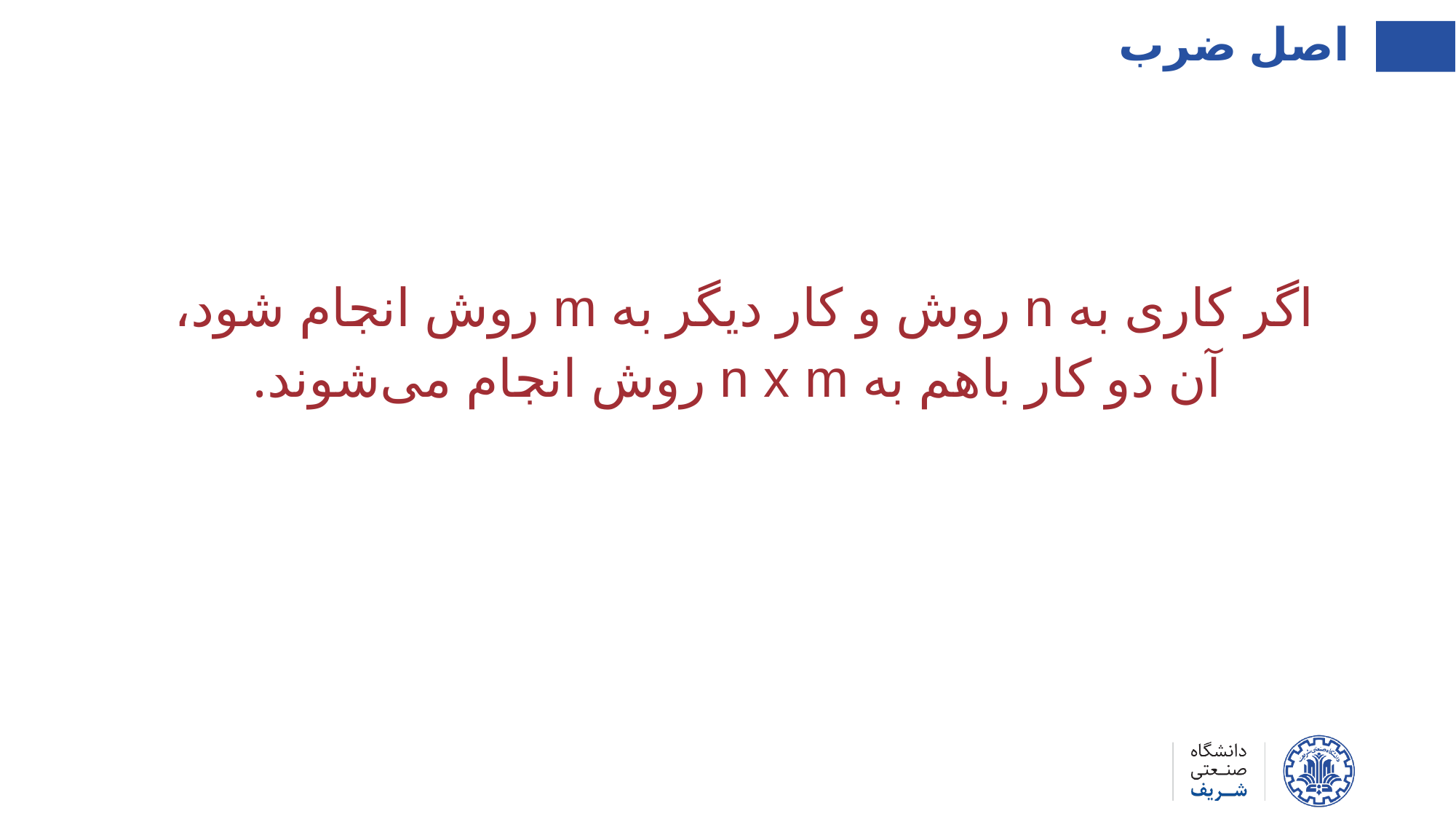

اصل ضرب
اگر کاری به n روش و کار دیگر به m روش انجام شود،
آن دو کار باهم به n x m روش انجام می‌شوند.